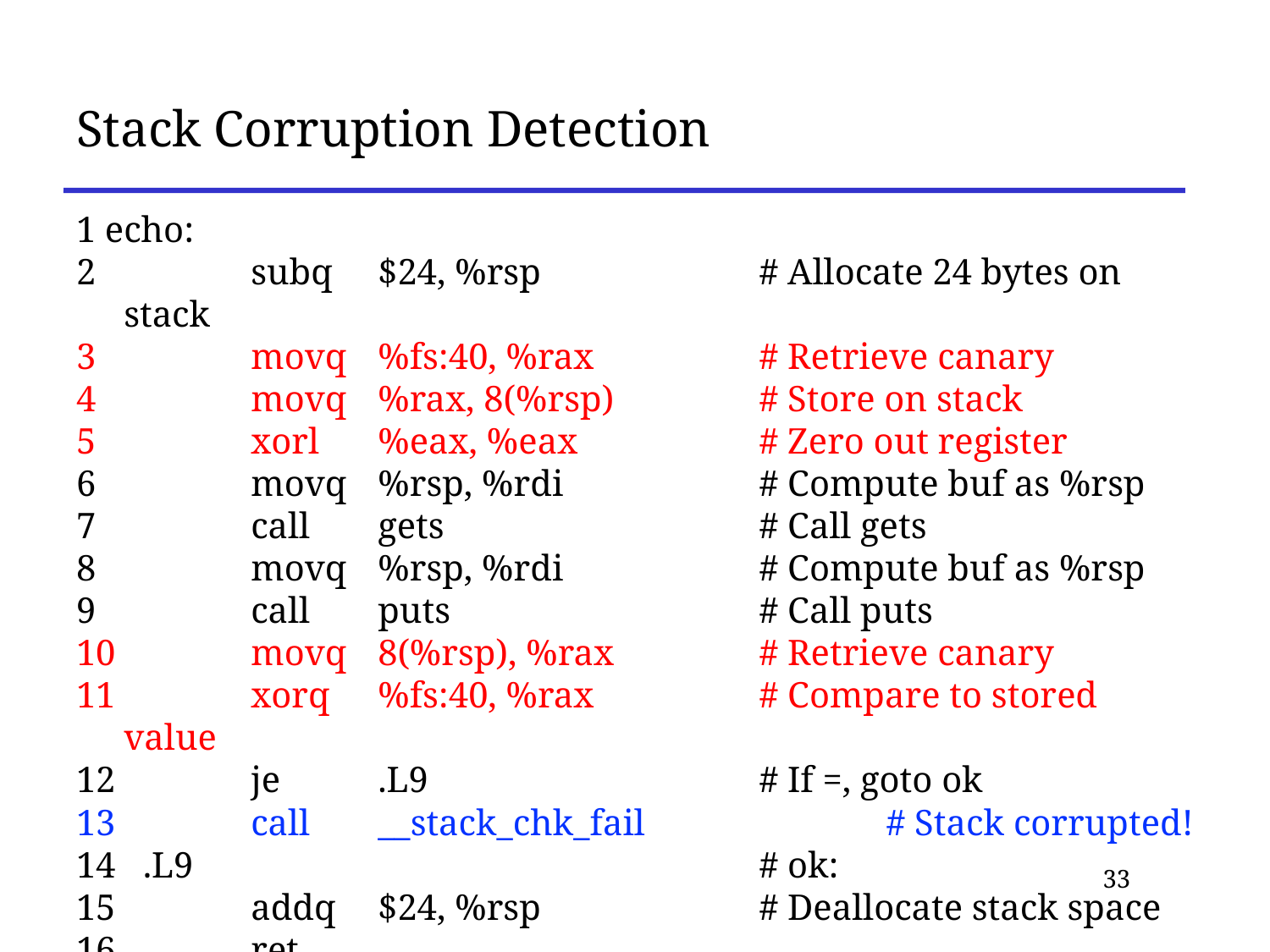

# Stack Corruption Detection
1 echo:
2 		subq 	$24, %rsp		# Allocate 24 bytes on stack
3 		movq 	%fs:40, %rax		# Retrieve canary
4 		movq 	%rax, 8(%rsp)		# Store on stack
5 		xorl 	%eax, %eax		# Zero out register
6 		movq 	%rsp, %rdi 		# Compute buf as %rsp
7    	call 	gets 			# Call gets
8    	movq 	%rsp, %rdi 		# Compute buf as %rsp
9    	call 	puts 			# Call puts
10   	movq 	8(%rsp), %rax		# Retrieve canary
11   	xorq 	%fs:40, %rax		# Compare to stored value
12   	je 	.L9 			# If =, goto ok
13   	call 	__stack_chk_fail		# Stack corrupted!
14   .L9					# ok:
15   	addq 	$24, %rsp		# Deallocate stack space
16   	ret
33